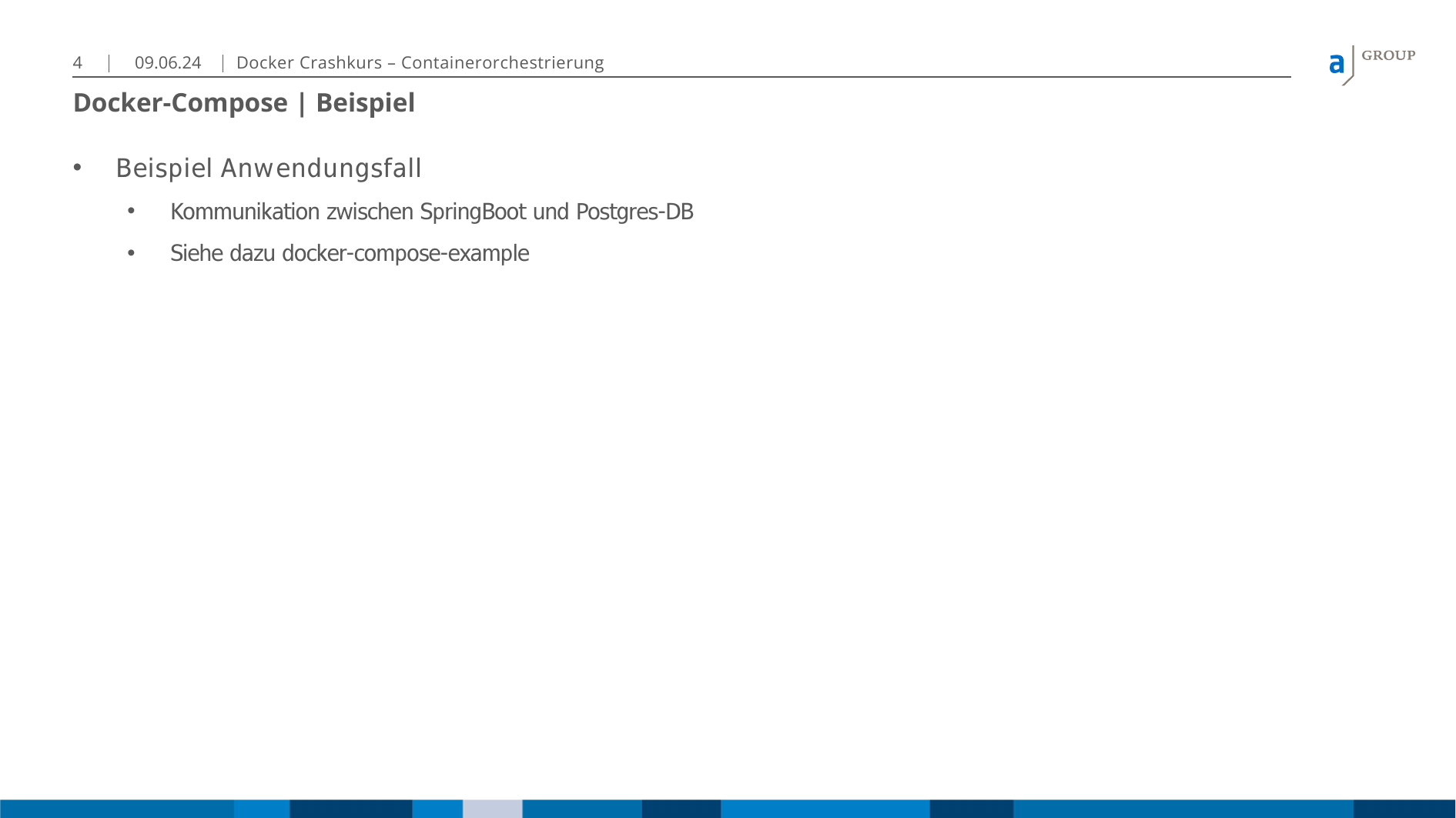

4
09.06.24
Docker Crashkurs – Containerorchestrierung
# Docker-Compose | Beispiel
Beispiel Anwendungsfall
Kommunikation zwischen SpringBoot und Postgres-DB
Siehe dazu docker-compose-example